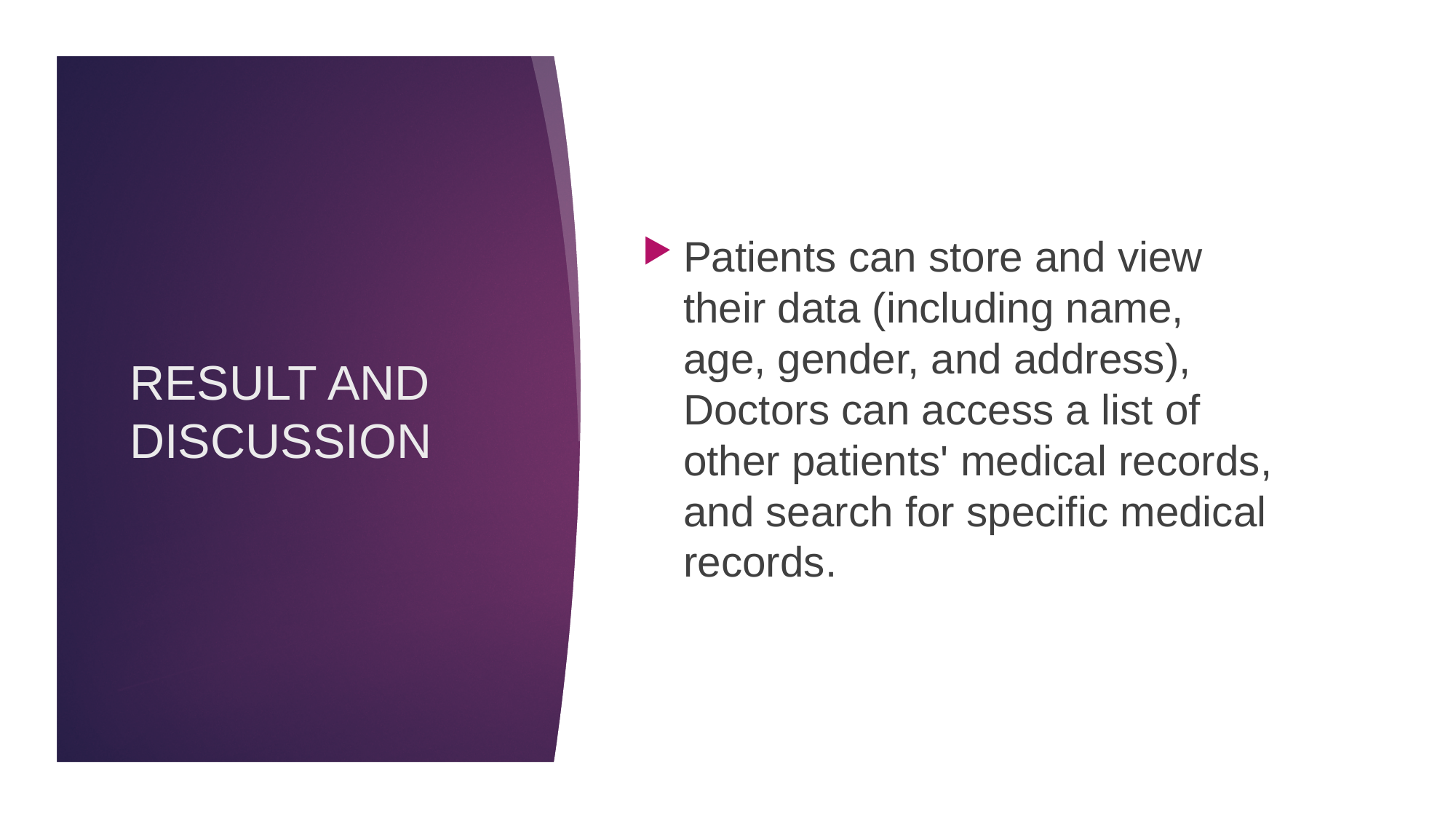

Patients can store and view their data (including name, age, gender, and address), Doctors can access a list of other patients' medical records, and search for specific medical records.
# RESULT AND DISCUSSION